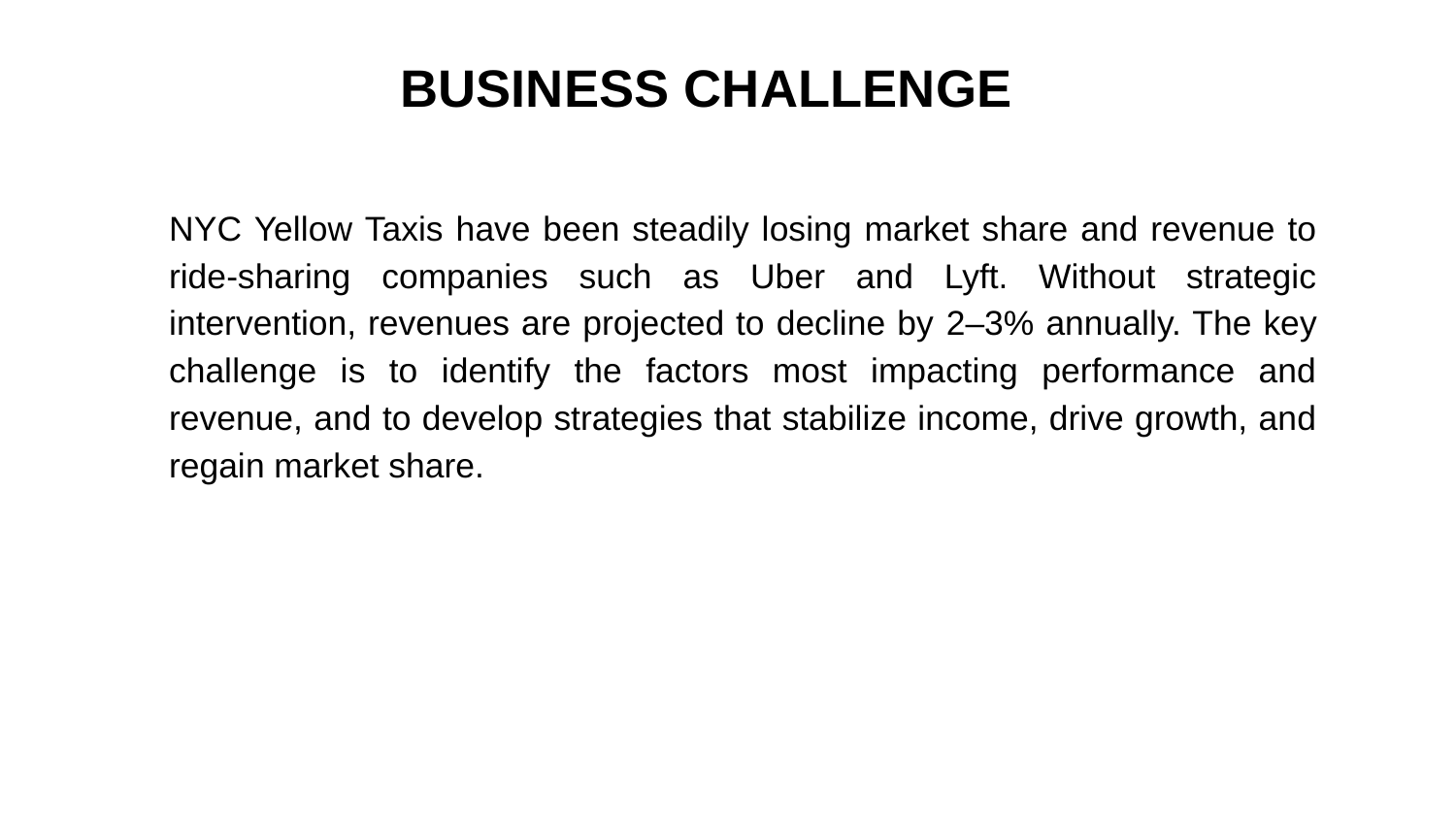

BUSINESS CHALLENGE
NYC Yellow Taxis have been steadily losing market share and revenue to ride-sharing companies such as Uber and Lyft. Without strategic intervention, revenues are projected to decline by 2–3% annually. The key challenge is to identify the factors most impacting performance and revenue, and to develop strategies that stabilize income, drive growth, and regain market share.